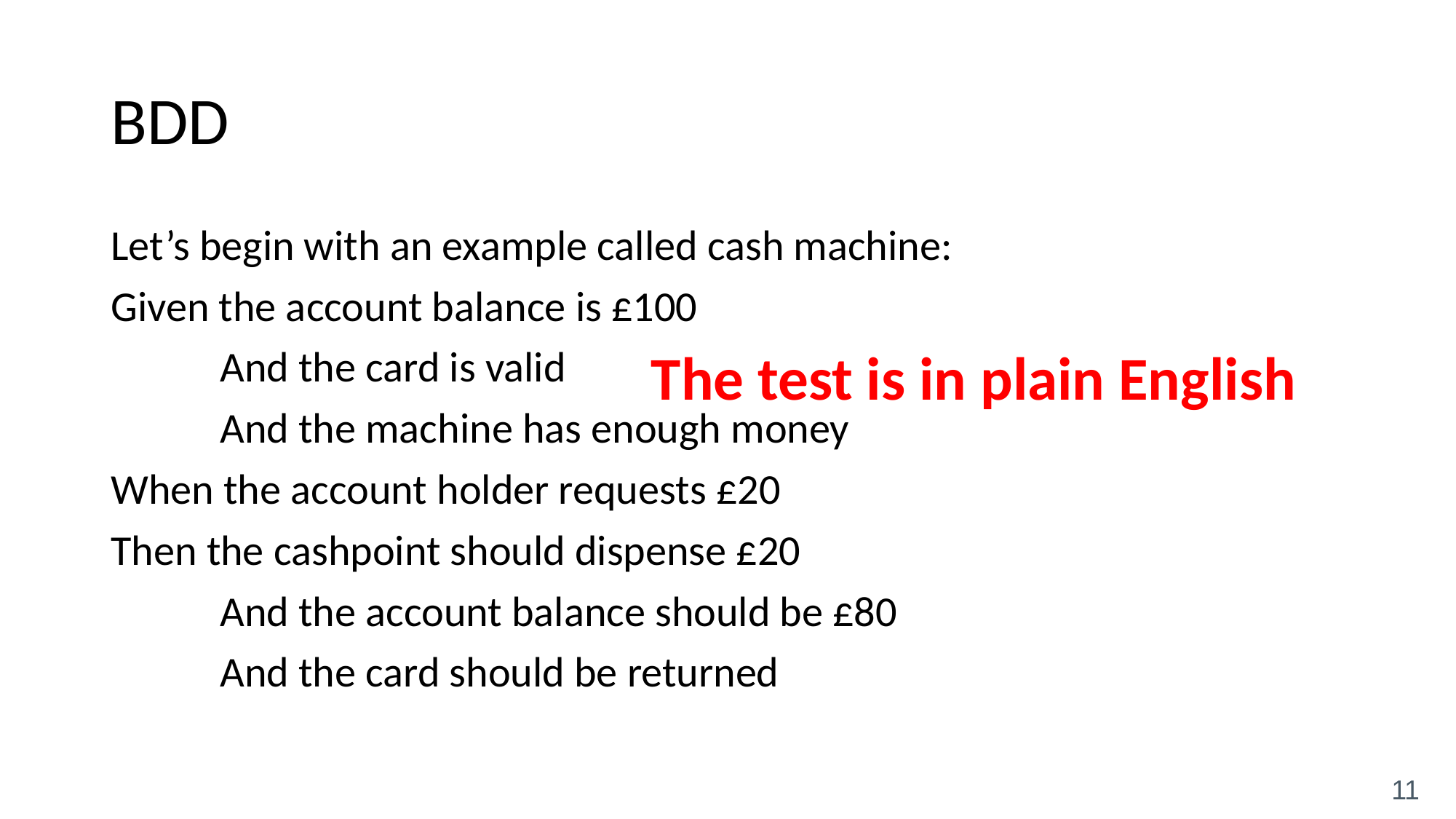

# BDD
Let’s begin with an example called cash machine:
Given the account balance is £100
	And the card is valid
	And the machine has enough money
When the account holder requests £20
Then the cashpoint should dispense £20
	And the account balance should be £80
	And the card should be returned
The test is in plain English